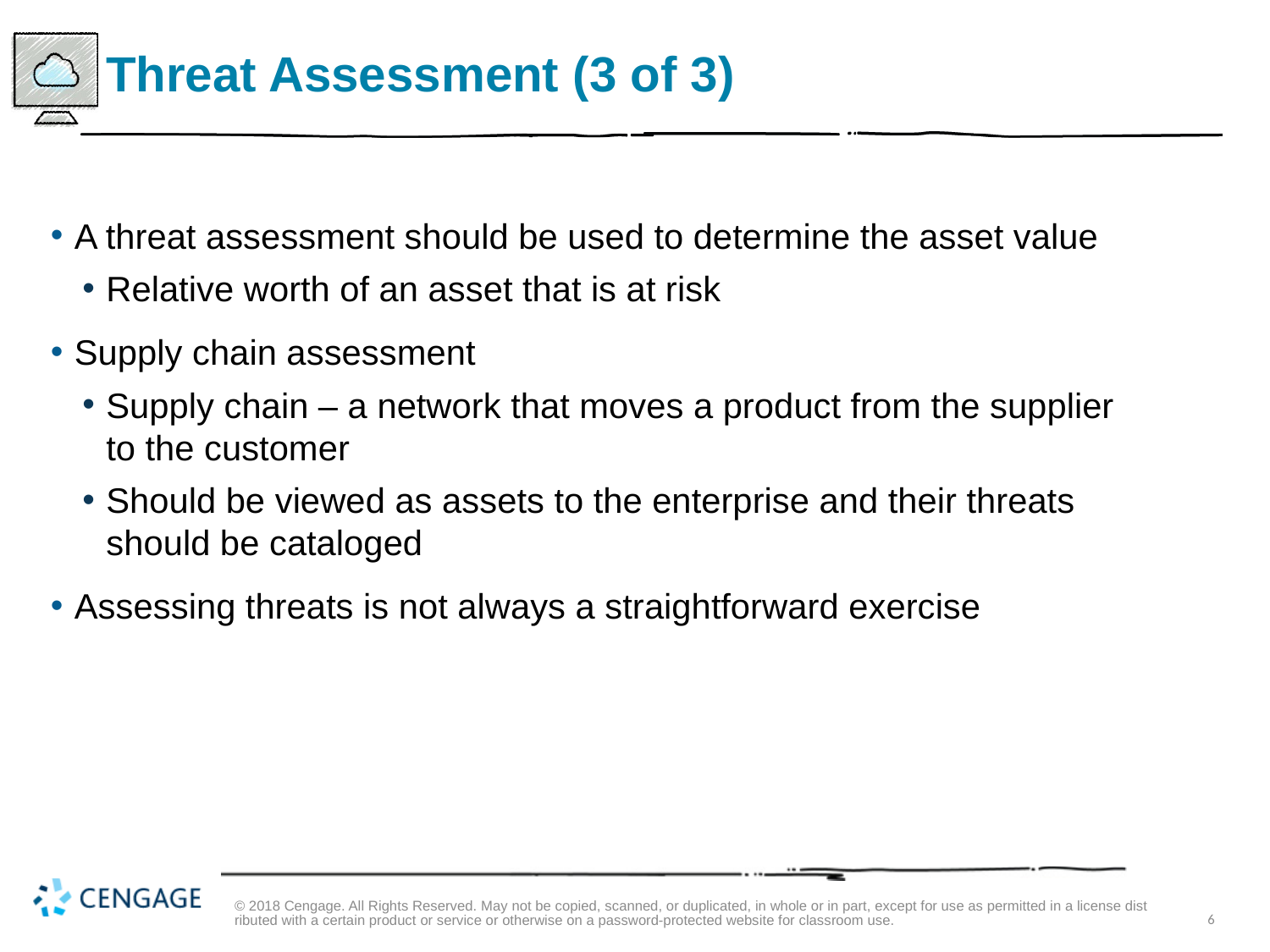

# Threat Assessment (3 of 3)
A threat assessment should be used to determine the asset value
Relative worth of an asset that is at risk
Supply chain assessment
Supply chain – a network that moves a product from the supplier to the customer
Should be viewed as assets to the enterprise and their threats should be cataloged
Assessing threats is not always a straightforward exercise
© 2018 Cengage. All Rights Reserved. May not be copied, scanned, or duplicated, in whole or in part, except for use as permitted in a license distributed with a certain product or service or otherwise on a password-protected website for classroom use.